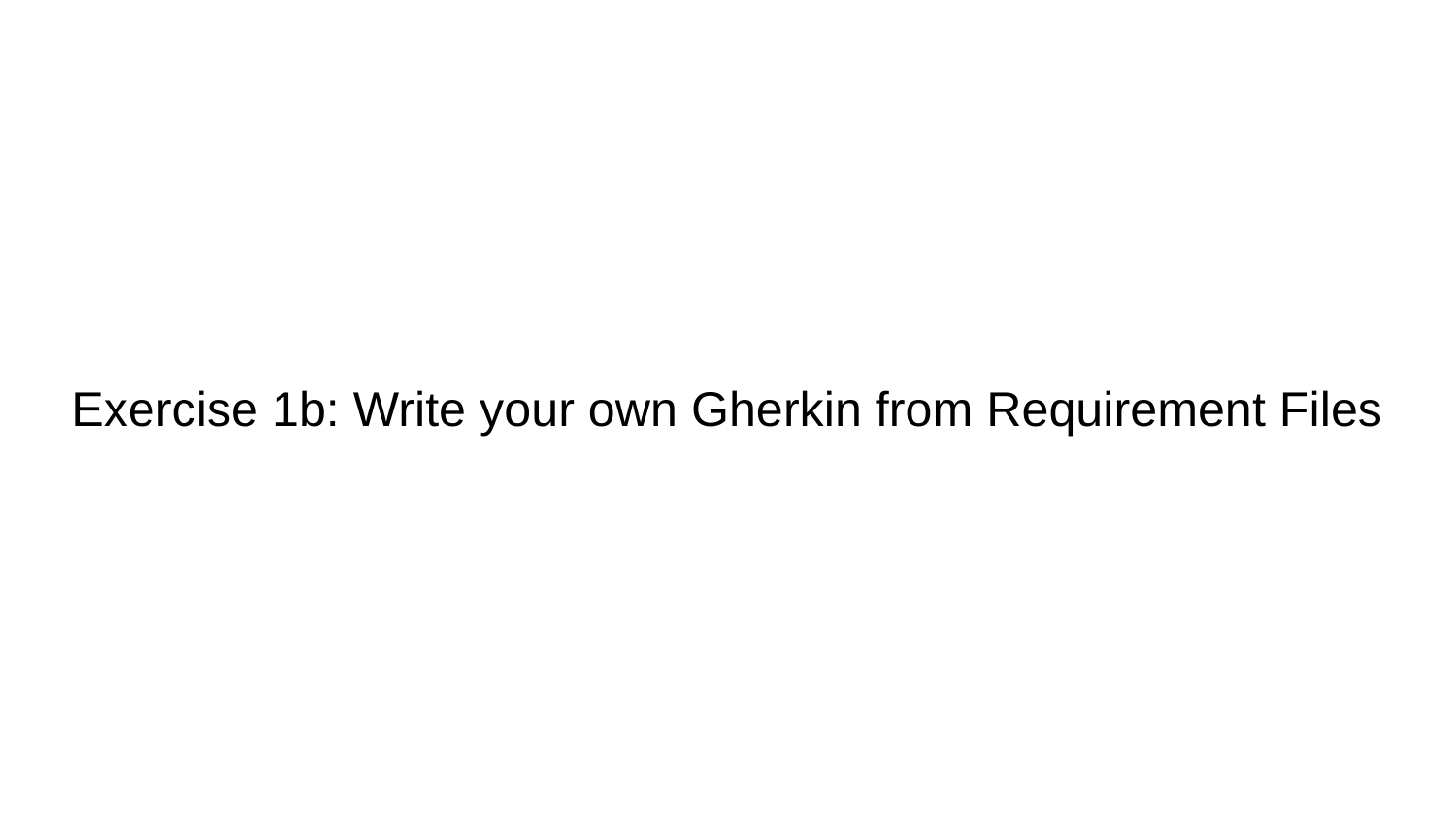

# Exercise 1b: Write your own Gherkin from Requirement Files